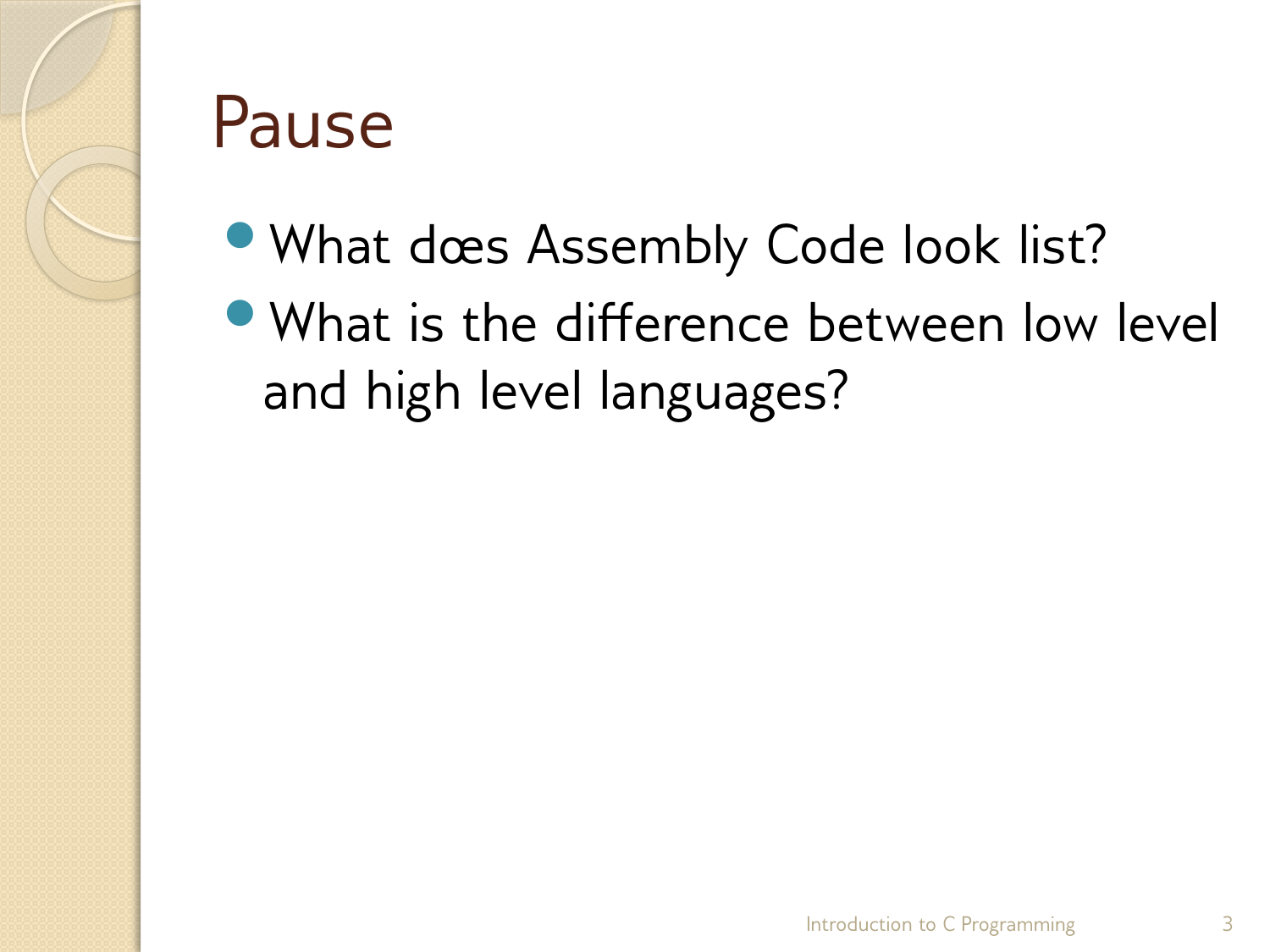

# Pause
What does Assembly Code look list?
What is the difference between low level and high level languages?
Introduction to C Programming
3